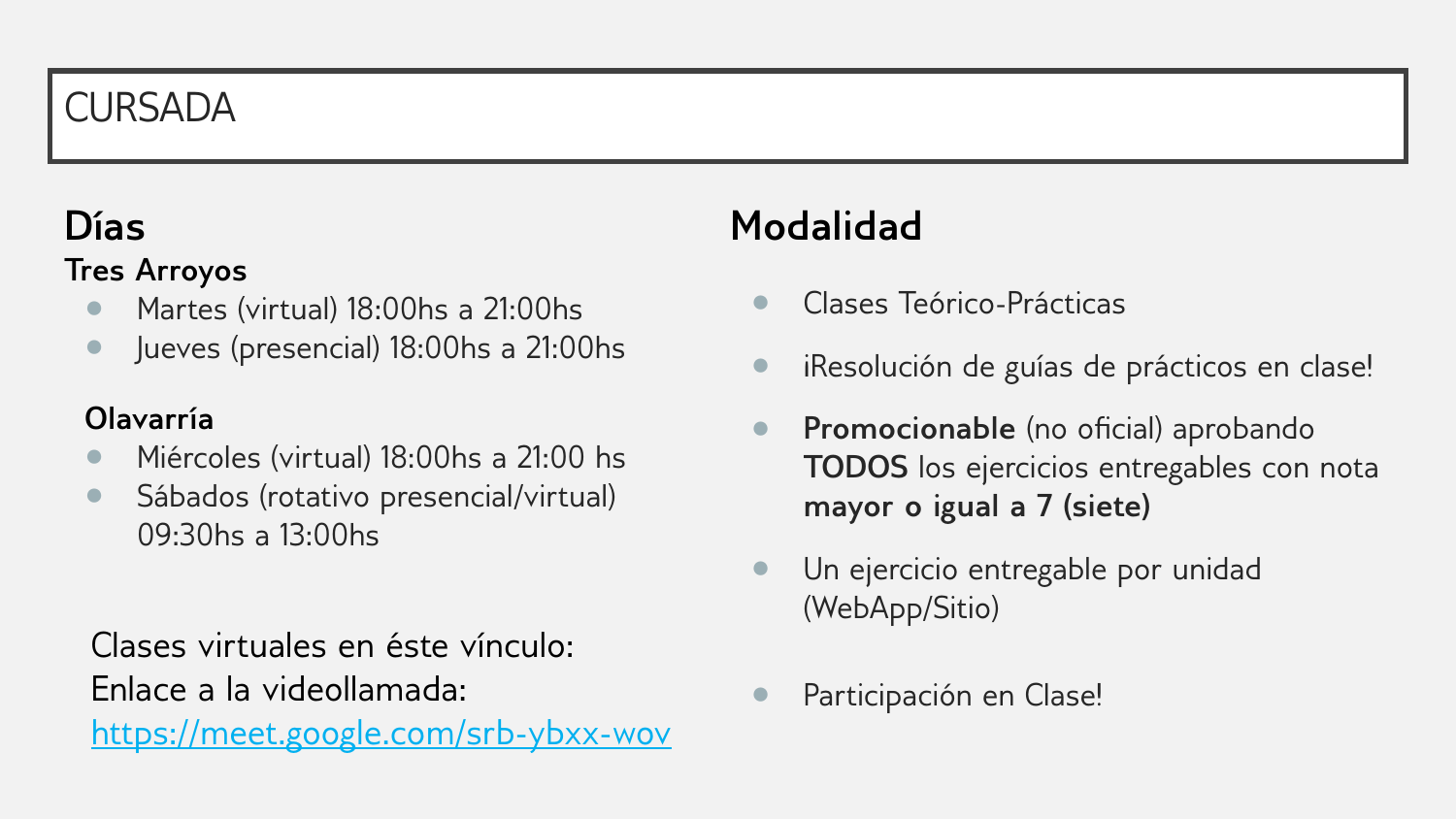

# CURSADA
Días
Tres Arroyos
Martes (virtual) 18:00hs a 21:00hs
Jueves (presencial) 18:00hs a 21:00hs
Olavarría
Miércoles (virtual) 18:00hs a 21:00 hs
Sábados (rotativo presencial/virtual) 09:30hs a 13:00hs

Modalidad
Clases Teórico-Prácticas
¡Resolución de guías de prácticos en clase!
Promocionable (no oficial) aprobando TODOS los ejercicios entregables con nota mayor o igual a 7 (siete)
Un ejercicio entregable por unidad (WebApp/Sitio)
Participación en Clase!
Clases virtuales en éste vínculo:
Enlace a la videollamada:
https://meet.google.com/srb-ybxx-wov